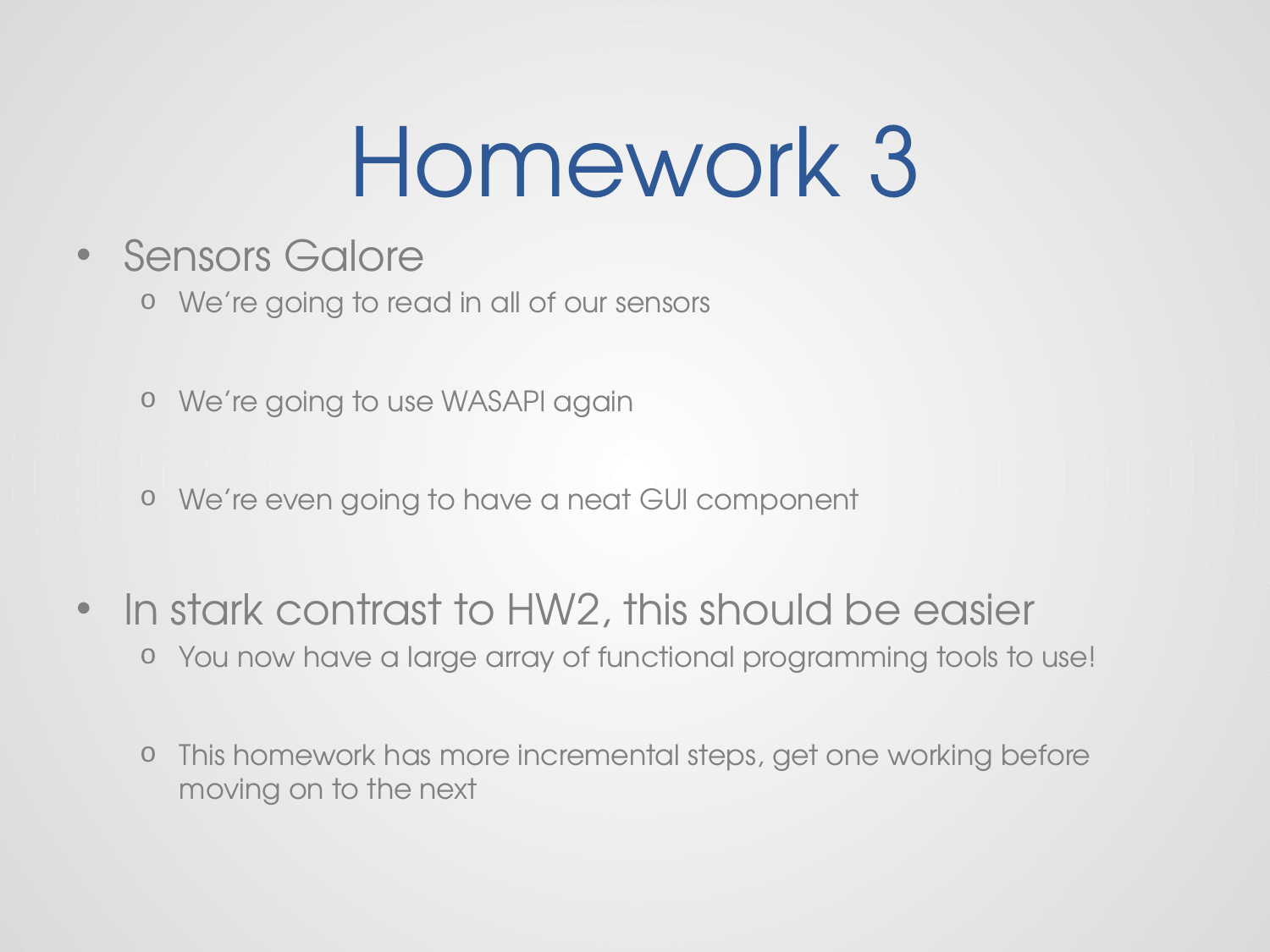

# Homework 3
Sensors Galore
We’re going to read in all of our sensors

We’re going to use WASAPI again

We’re even going to have a neat GUI component

In stark contrast to HW2, this should be easier
You now have a large array of functional programming tools to use!

This homework has more incremental steps, get one working before moving on to the next